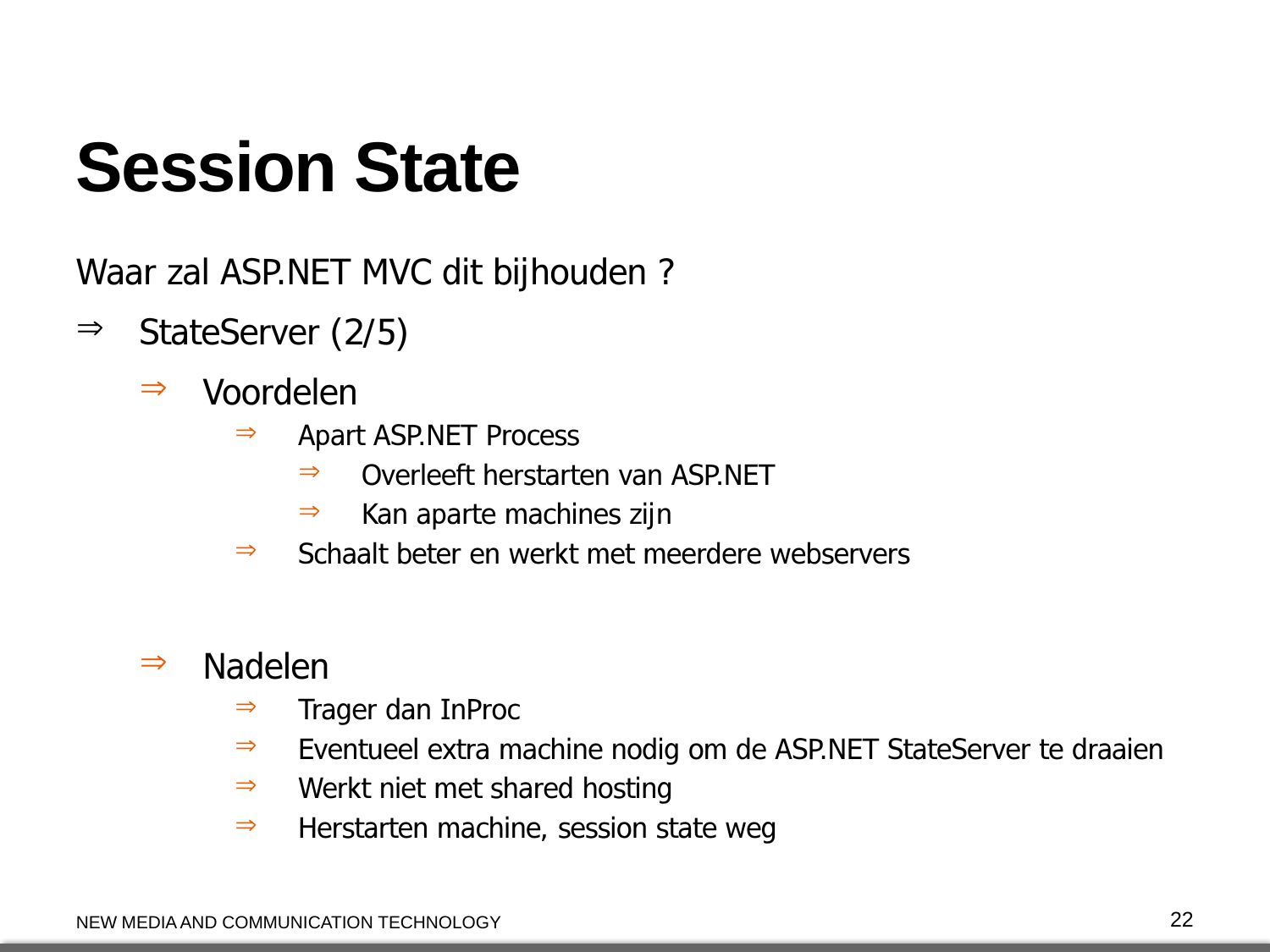

# Session State
Waar zal ASP.NET MVC dit bijhouden ?
StateServer (2/5)
Voordelen
Apart ASP.NET Process
Overleeft herstarten van ASP.NET
Kan aparte machines zijn
Schaalt beter en werkt met meerdere webservers

Nadelen
Trager dan InProc
Eventueel extra machine nodig om de ASP.NET StateServer te draaien
Werkt niet met shared hosting
Herstarten machine, session state weg

22